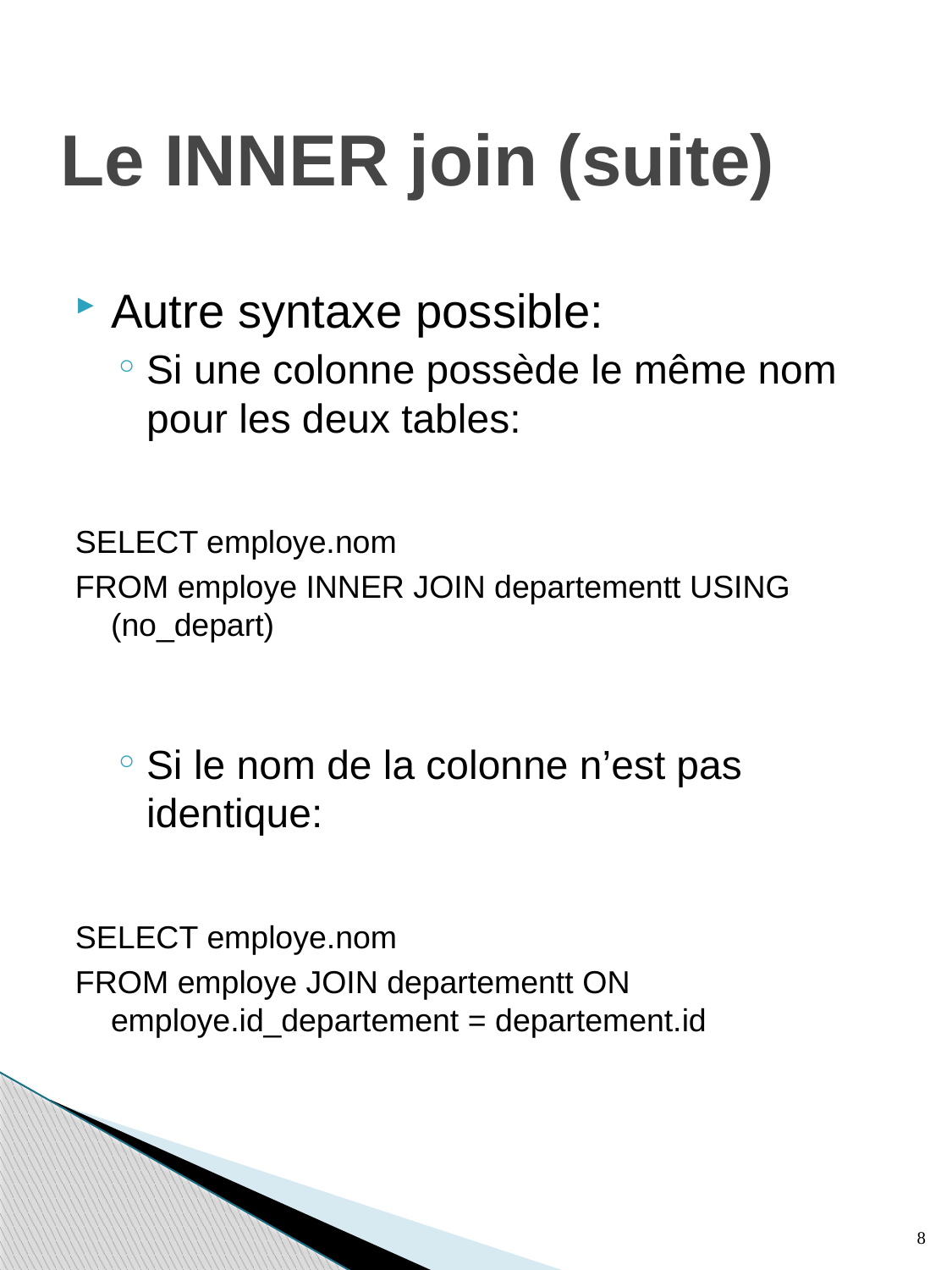

# Le INNER join (suite)
Autre syntaxe possible:
Si une colonne possède le même nom pour les deux tables:

SELECT employe.nom
FROM employe INNER JOIN departementt USING (no_depart)

Si le nom de la colonne n’est pas identique:

SELECT employe.nom
FROM employe JOIN departementt ON employe.id_departement = departement.id

8